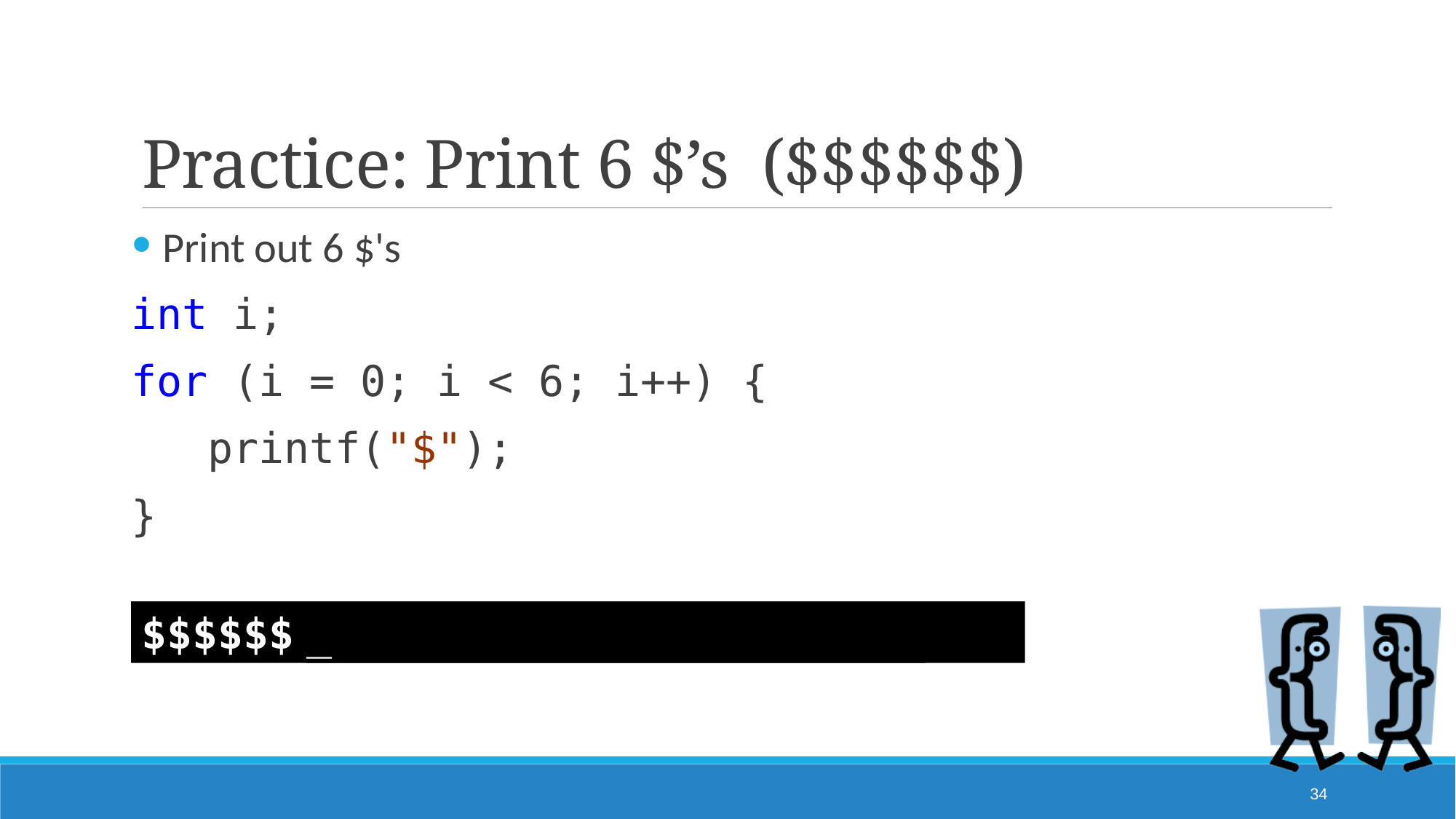

# Practice: Print 6 $’s  ($$$$$$)
Print out 6 $'s
int i;
for (i = 0; i < 6; i++) {
   printf("$");
}

$$$$$$
_
34